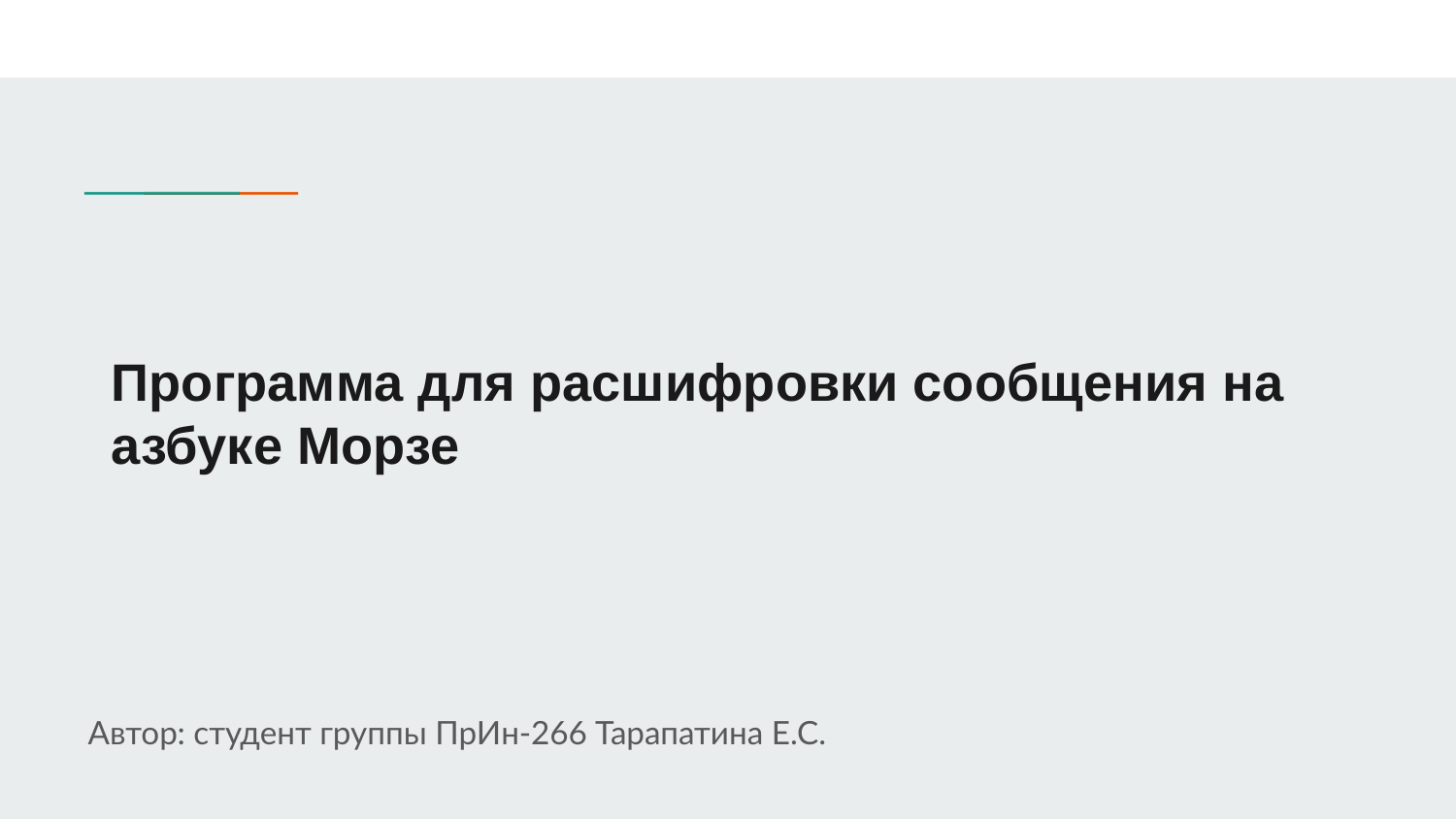

# Программа для расшифровки сообщения на азбуке Морзе
Автор: студент группы ПрИн-266 Тарапатина Е.С.